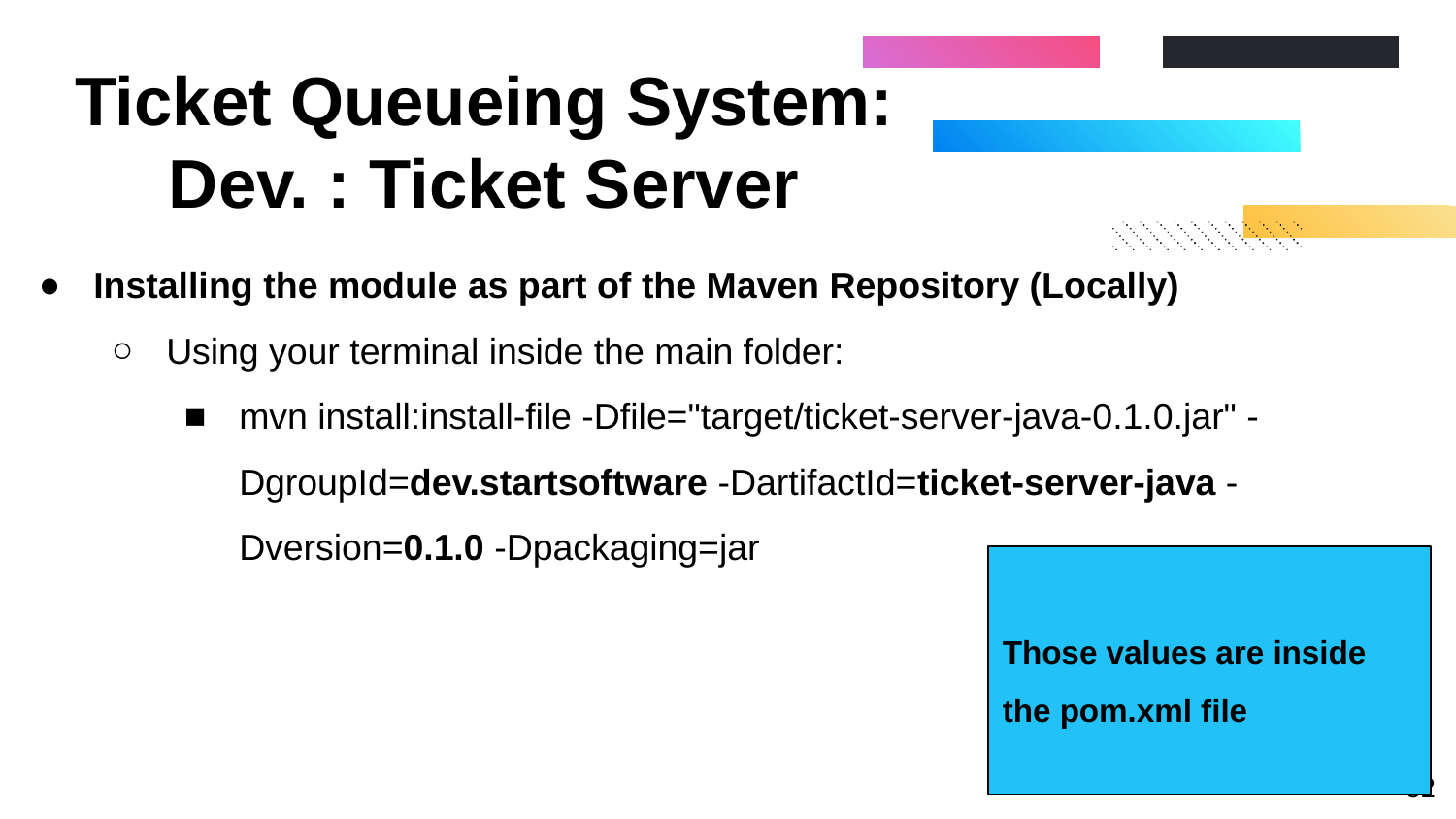

# Ticket Queueing System: Dev. : Ticket Server
Installing the module as part of the Maven Repository (Locally)
Using your terminal inside the main folder:
mvn install:install-file -Dfile="target/ticket-server-java-0.1.0.jar" -DgroupId=dev.startsoftware -DartifactId=ticket-server-java -Dversion=0.1.0 -Dpackaging=jar

Those values are inside the pom.xml file
52